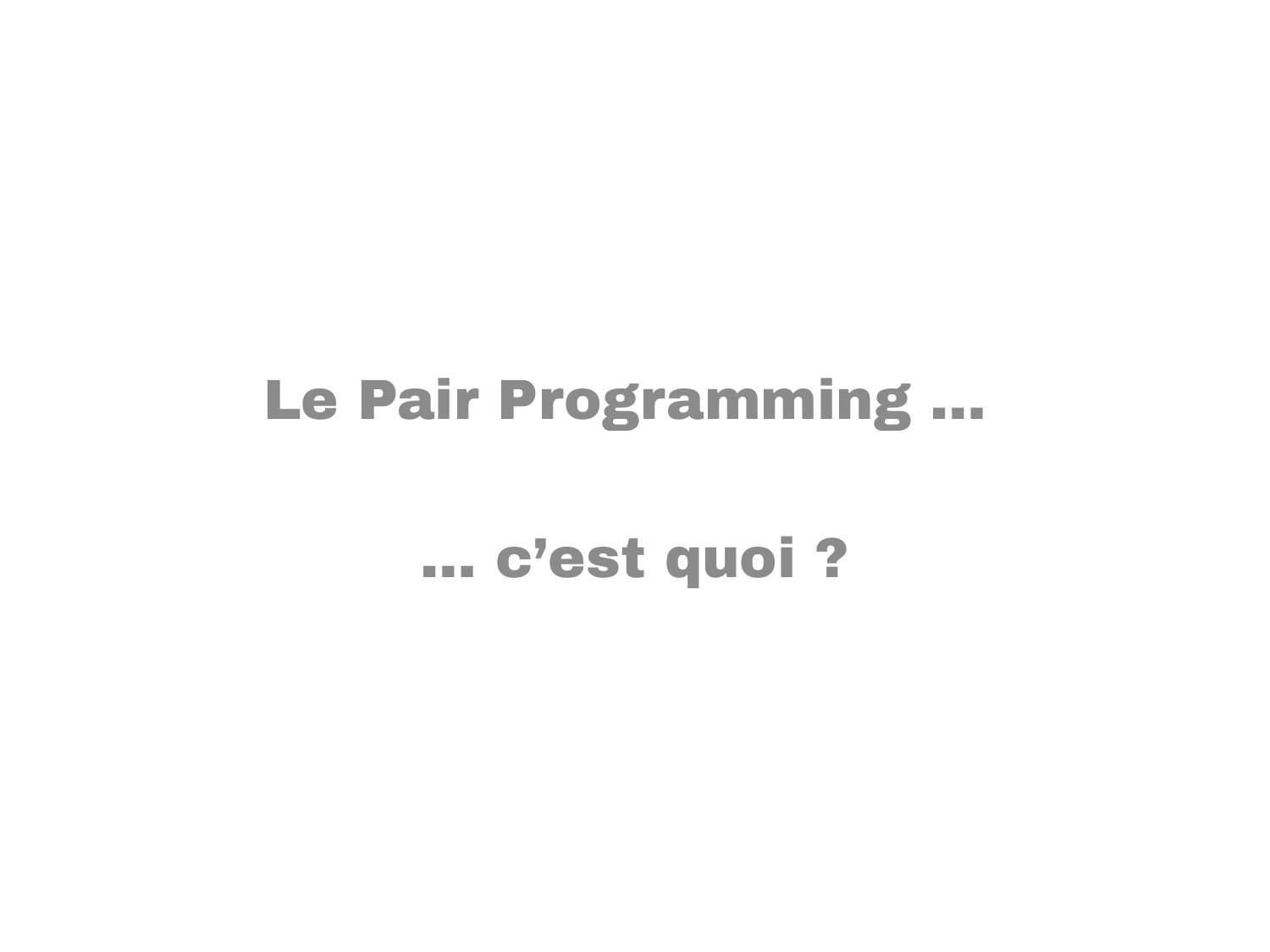

Le Pair Programming …

… c’est quoi ?